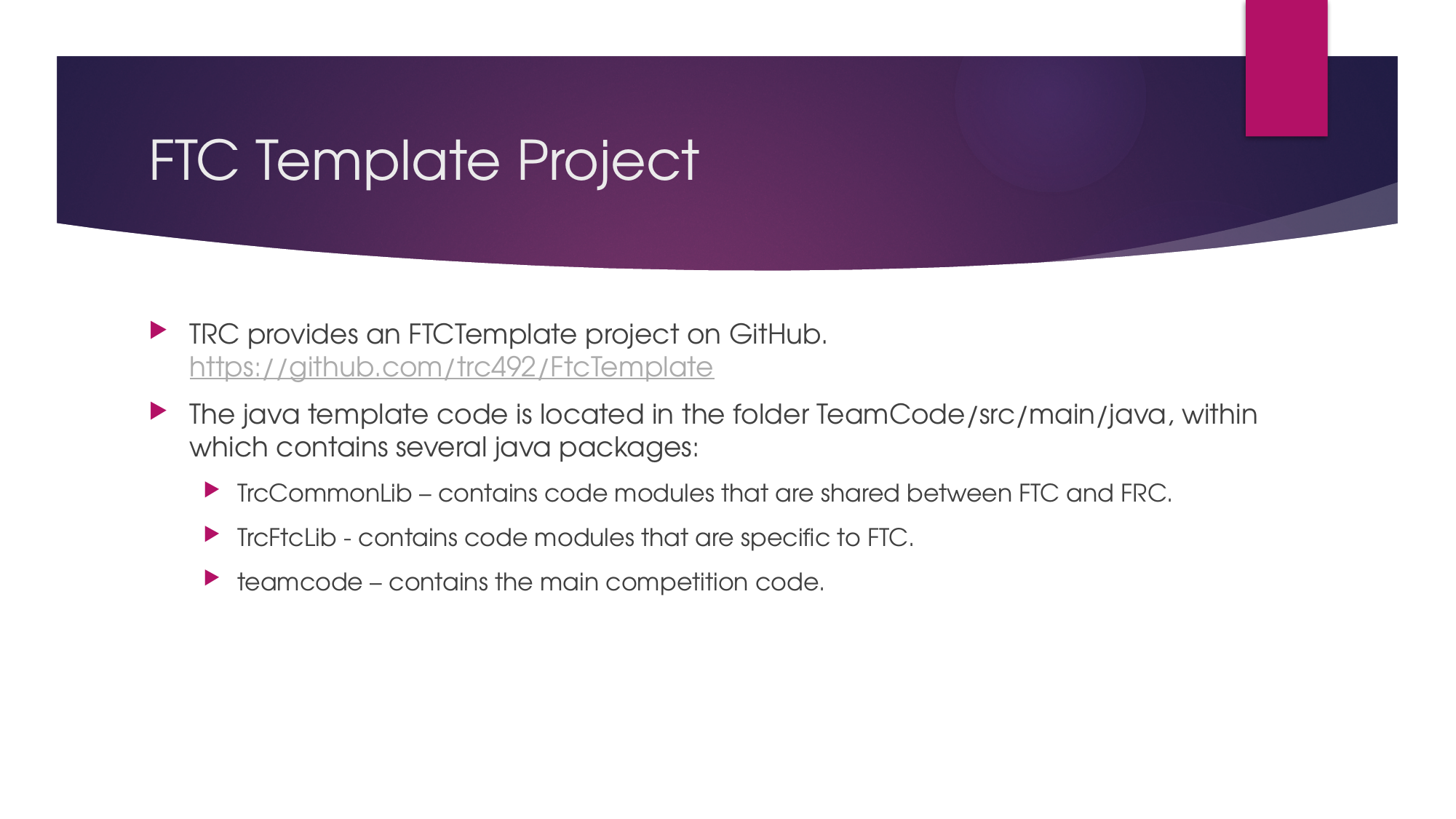

# FTC Template Project
TRC provides an FTCTemplate project on GitHub.
https://github.com/trc492/FtcTemplate
The java template code is located in the folder TeamCode/src/main/java, within which contains several java packages:
TrcCommonLib – contains code modules that are shared between FTC and FRC.
TrcFtcLib - contains code modules that are specific to FTC.
teamcode – contains the main competition code.